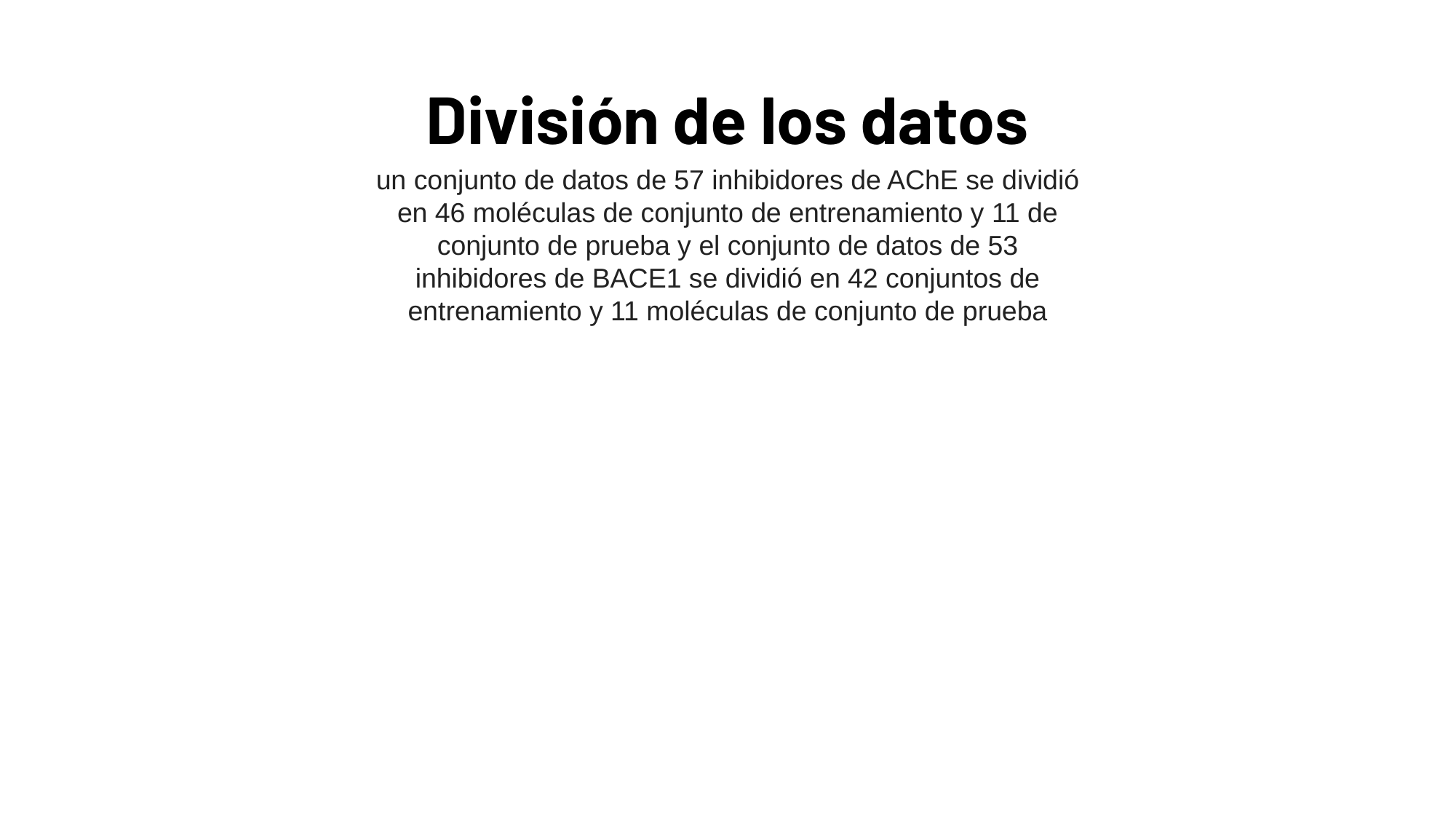

# División de los datos
un conjunto de datos de 57 inhibidores de AChE se dividió en 46 moléculas de conjunto de entrenamiento y 11 de conjunto de prueba y el conjunto de datos de 53 inhibidores de BACE1 se dividió en 42 conjuntos de entrenamiento y 11 moléculas de conjunto de prueba